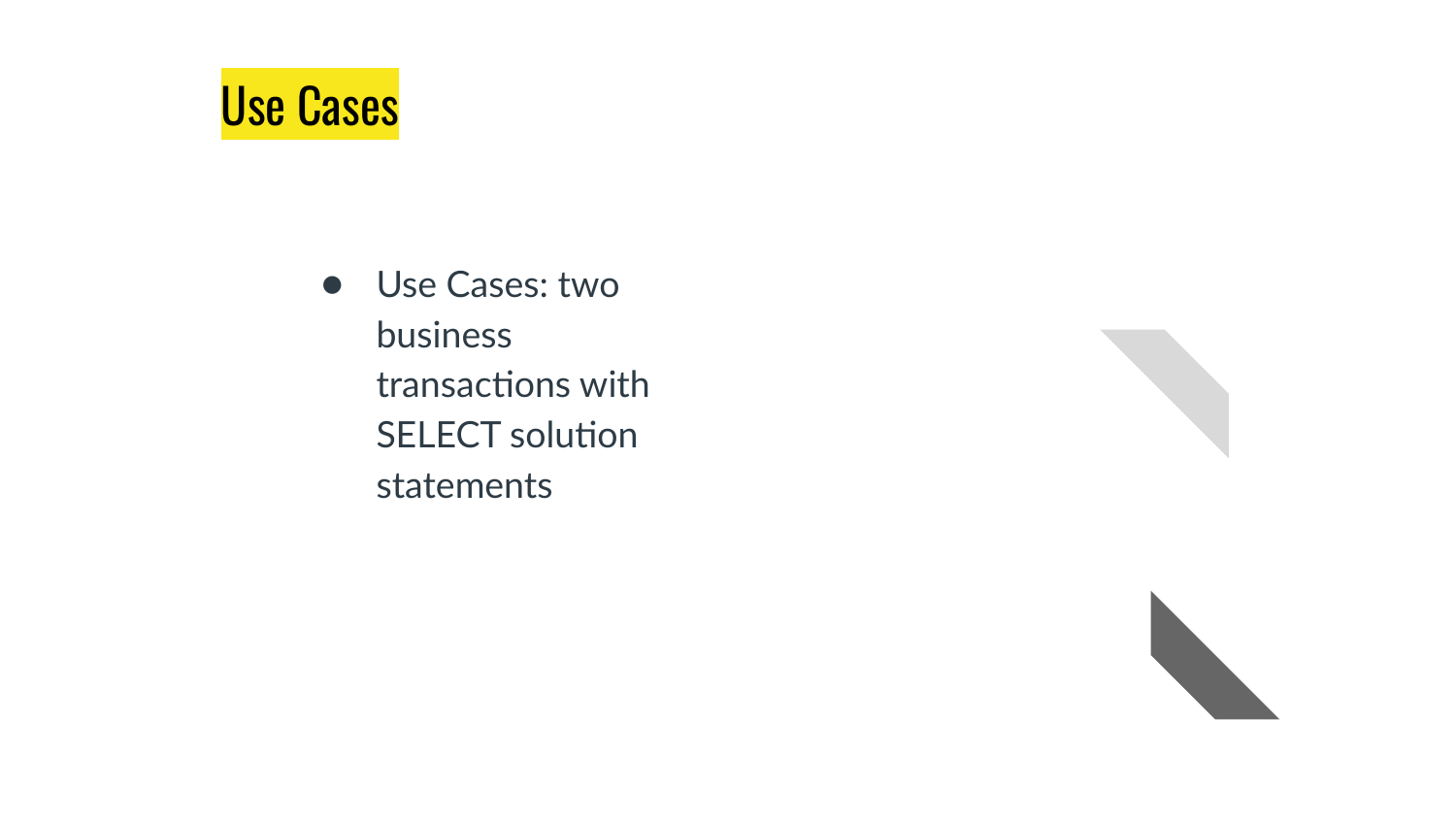

# Use Cases
Use Cases: two business transactions with SELECT solution statements